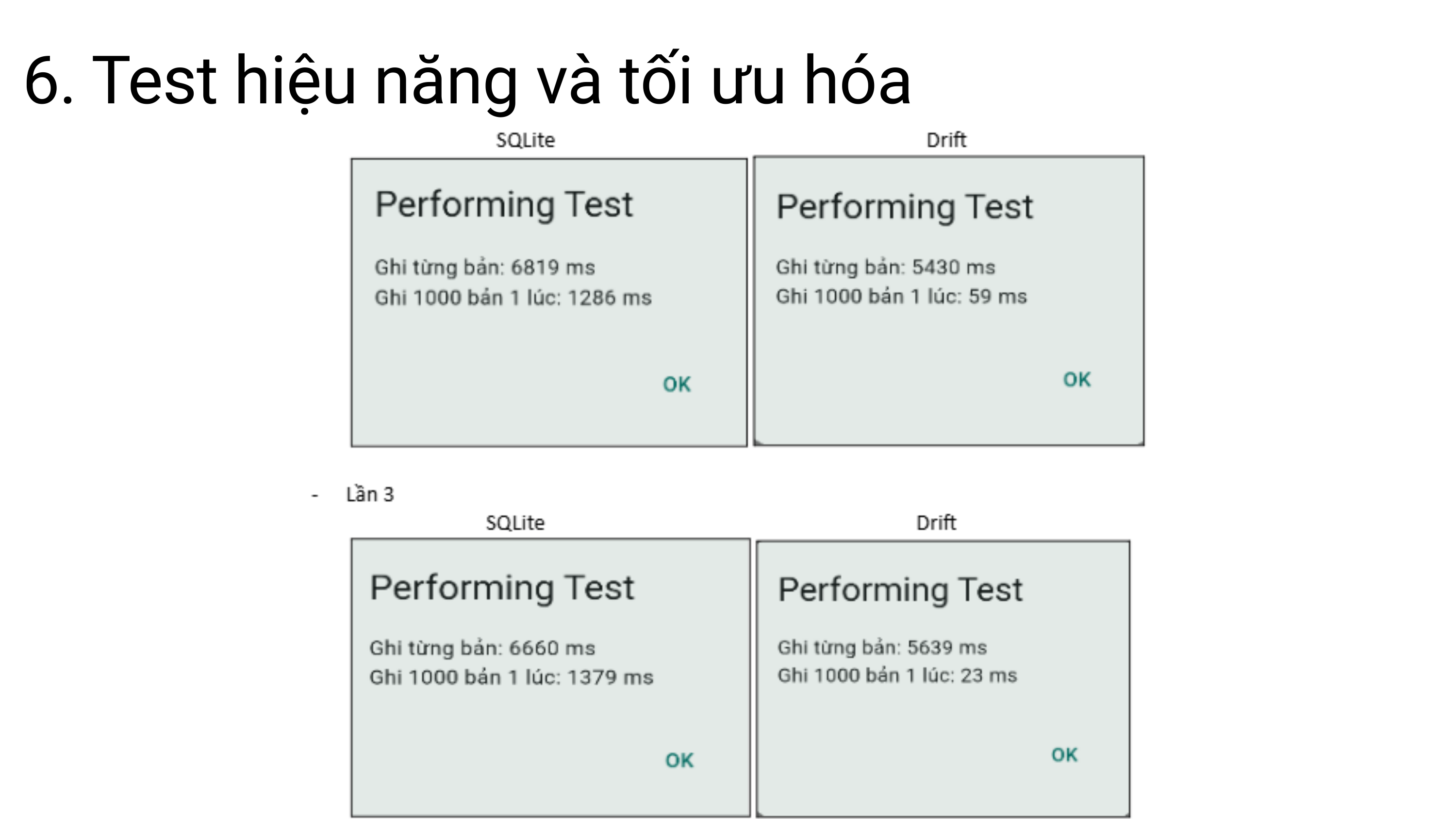

6. Test hiệu năng và tối ưu hóa